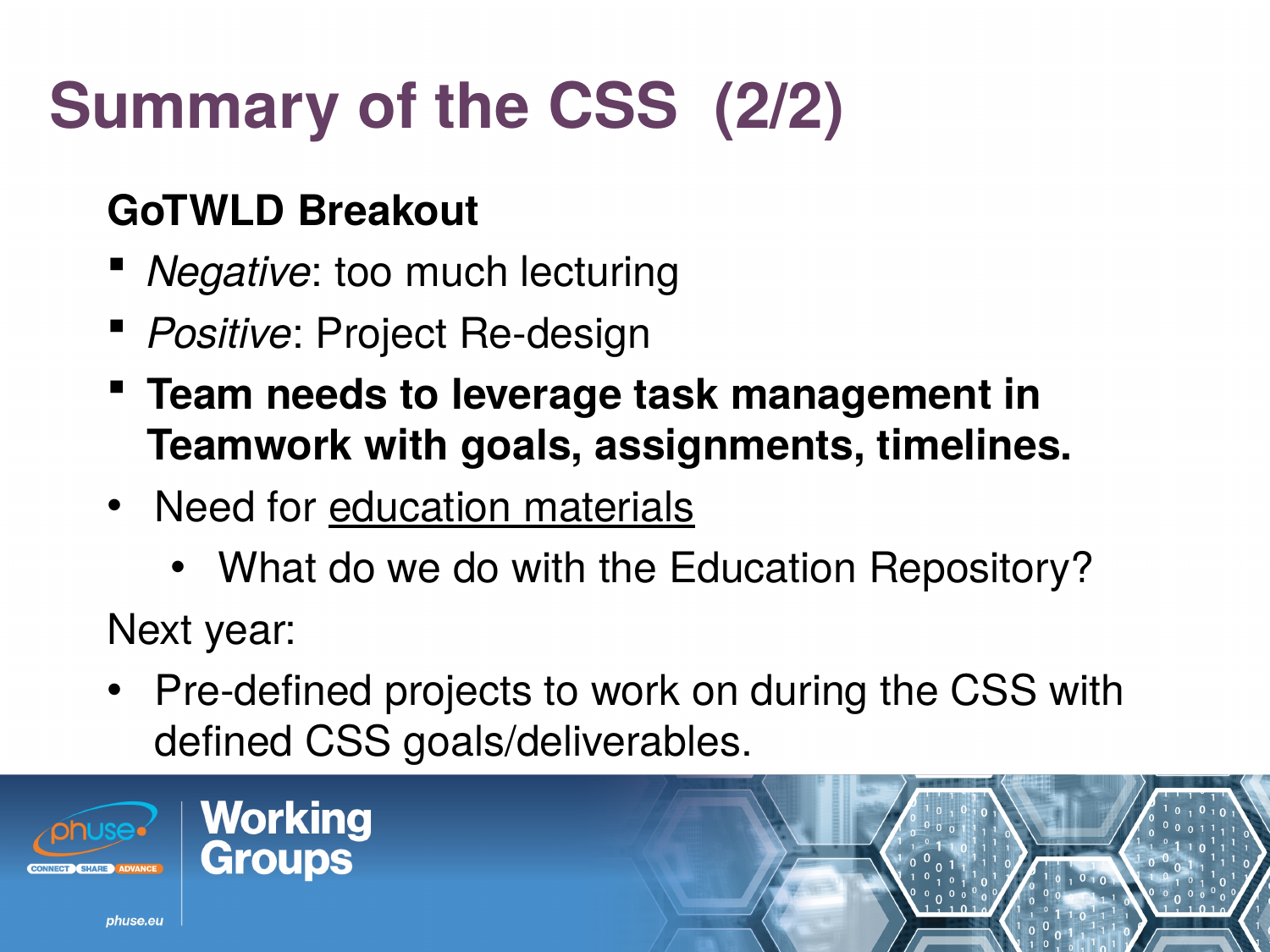

Summary of the CSS  (2/2)
GoTWLD Breakout
Negative: too much lecturing
Positive: Project Re-design
Team needs to leverage task management in Teamwork with goals, assignments, timelines.
Need for education materials
What do we do with the Education Repository?
Next year:
Pre-defined projects to work on during the CSS with defined CSS goals/deliverables.